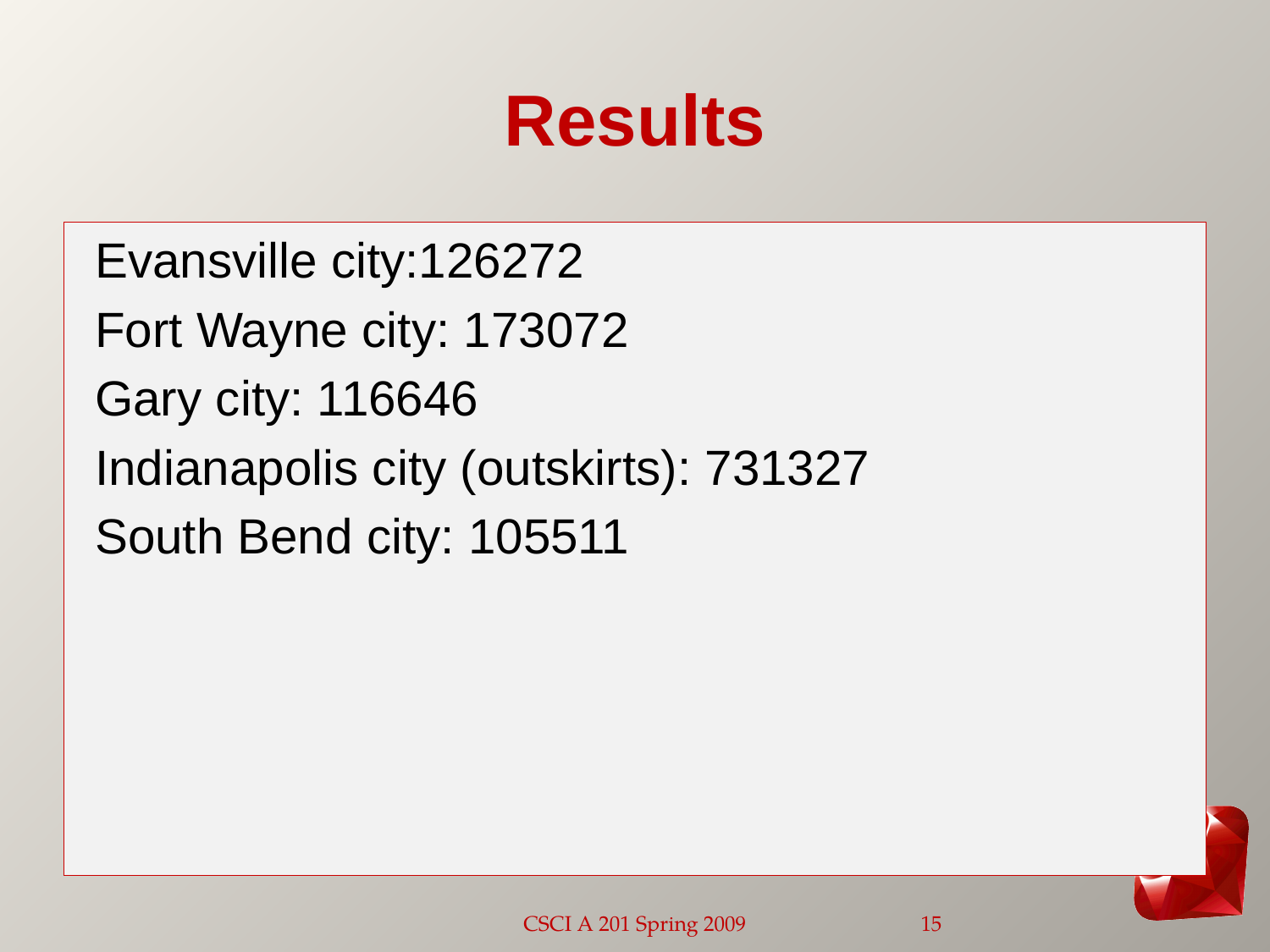

# Results
Evansville city:126272
Fort Wayne city: 173072
Gary city: 116646
Indianapolis city (outskirts): 731327
South Bend city: 105511
CSCI A 201 Spring 2009
15